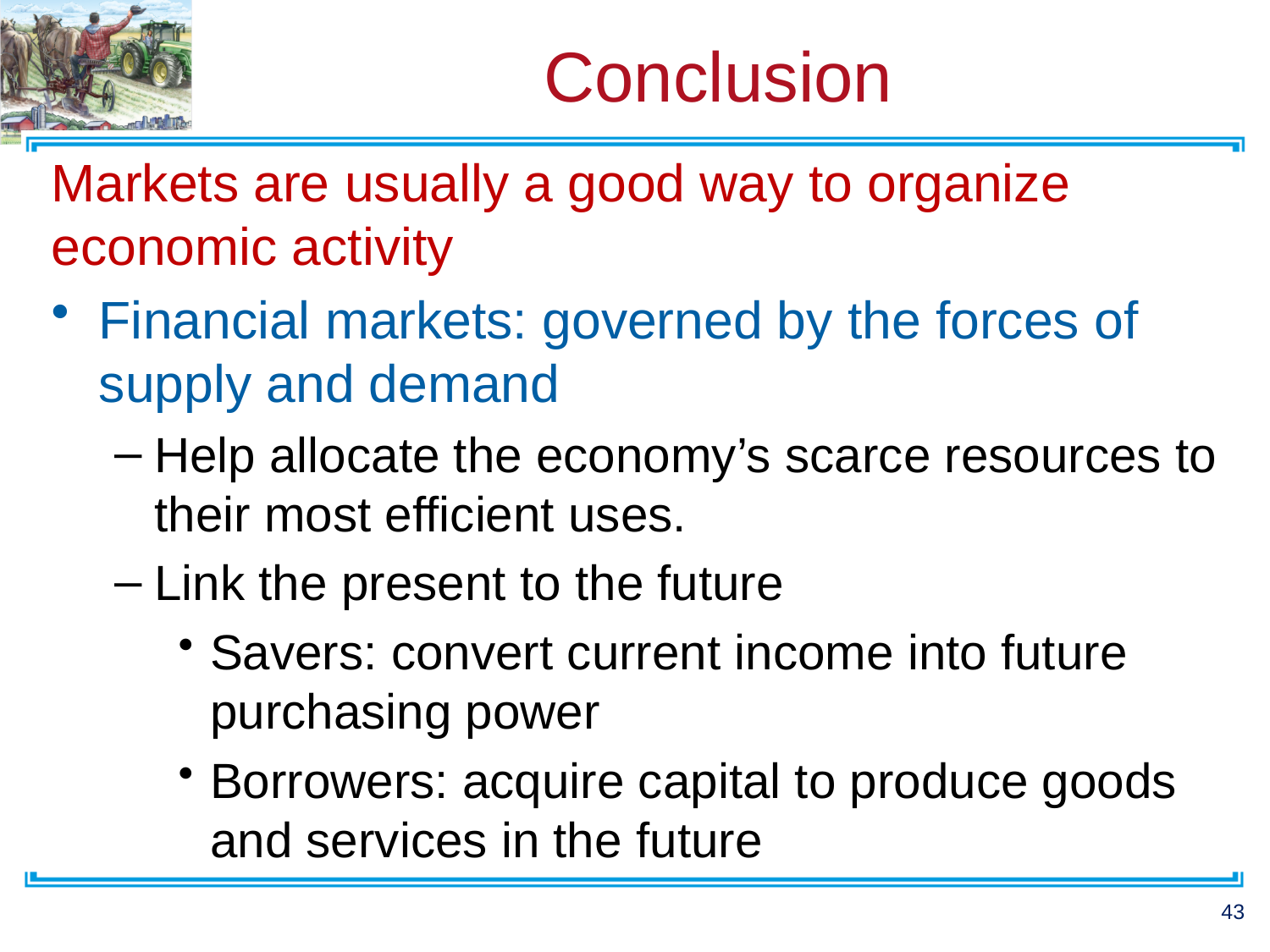

# Conclusion
Markets are usually a good way to organize economic activity
Financial markets: governed by the forces of supply and demand
Help allocate the economy’s scarce resources to their most efficient uses.
Link the present to the future
Savers: convert current income into future purchasing power
Borrowers: acquire capital to produce goods and services in the future

43